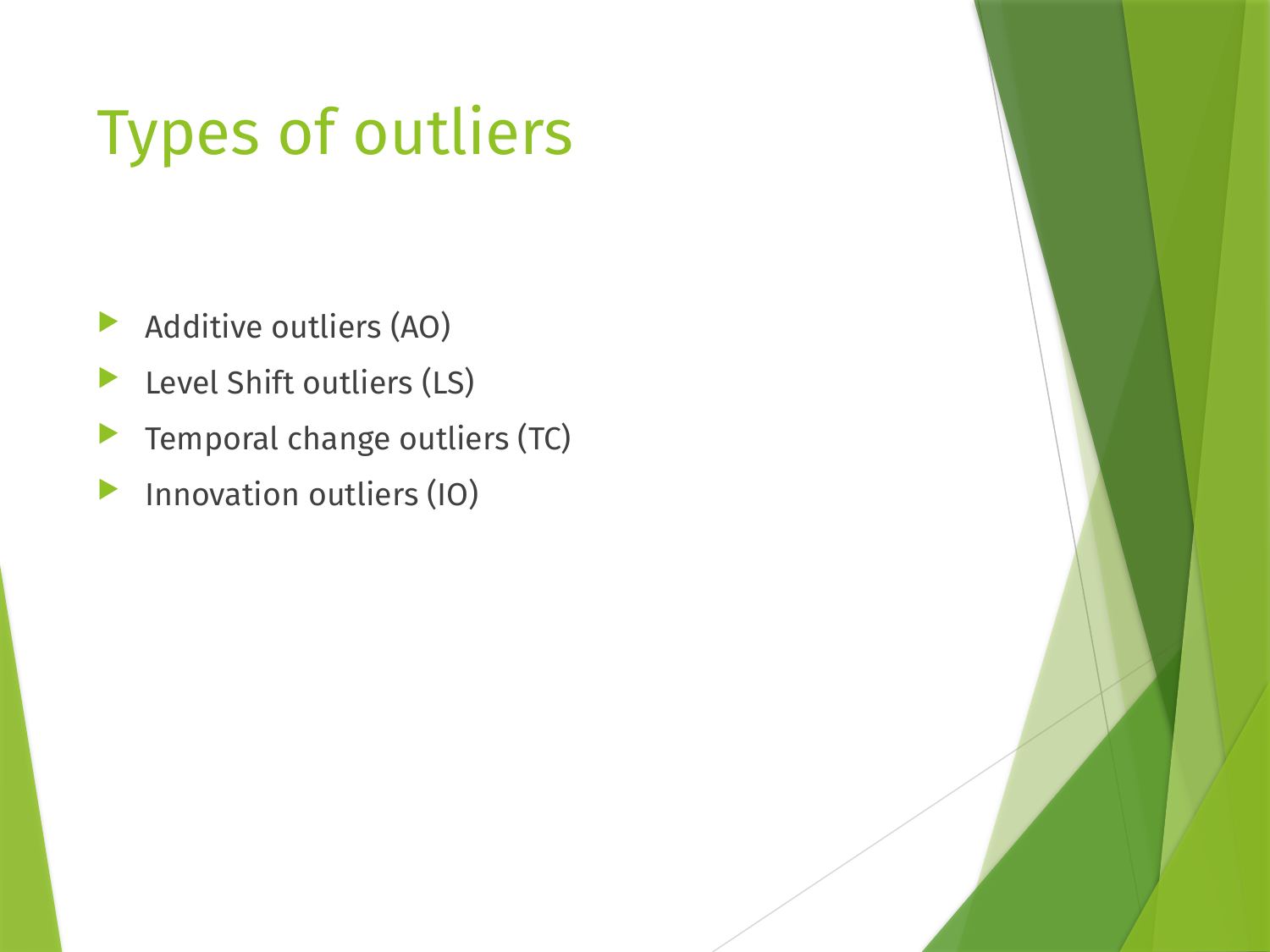

# Types of outliers
Additive outliers (AO)
Level Shift outliers (LS)
Temporal change outliers (TC)
Innovation outliers (IO)